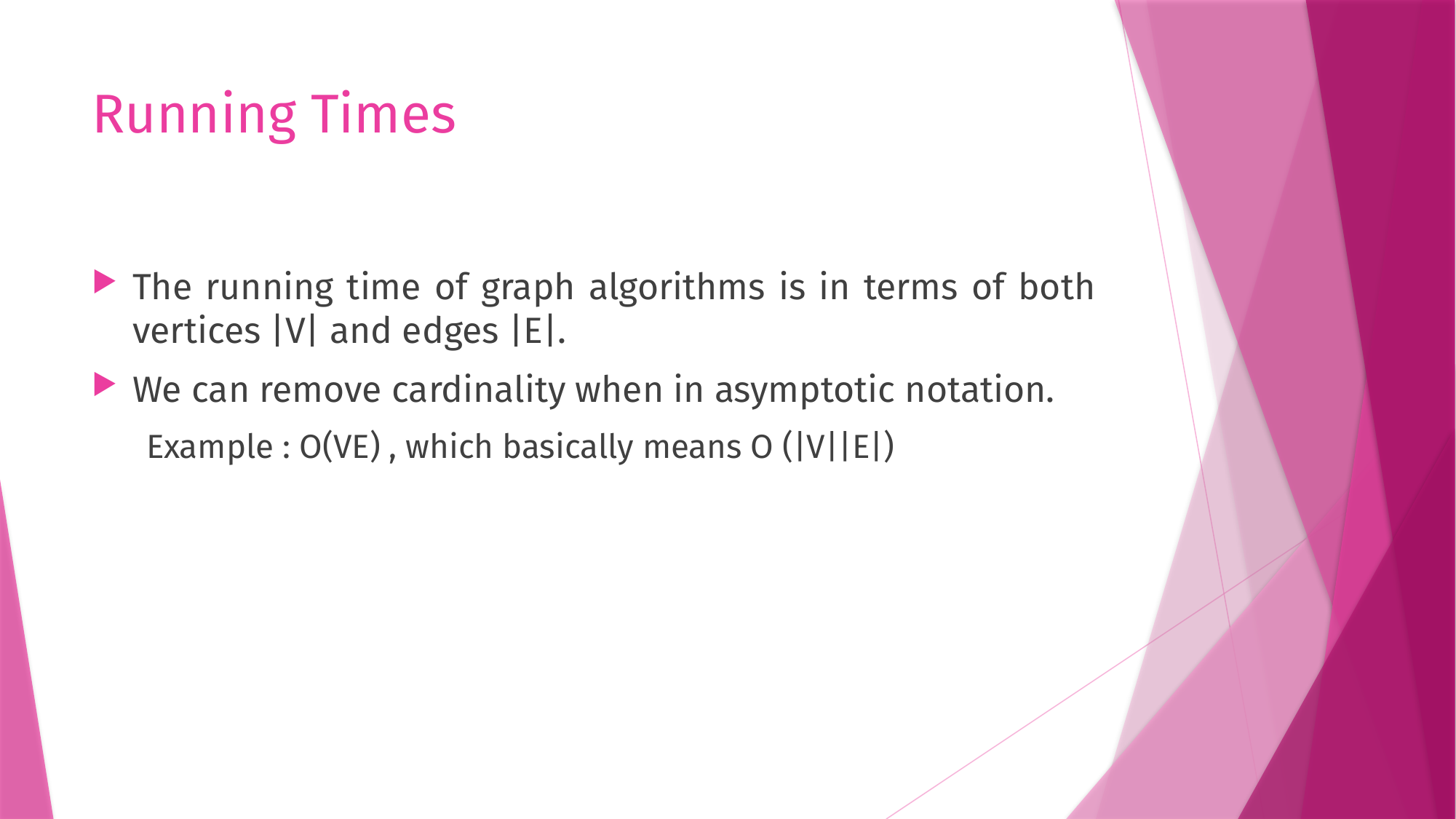

# Running Times
The running time of graph algorithms is in terms of both vertices |V| and edges |E|.
We can remove cardinality when in asymptotic notation.
Example : O(VE) , which basically means O (|V||E|)